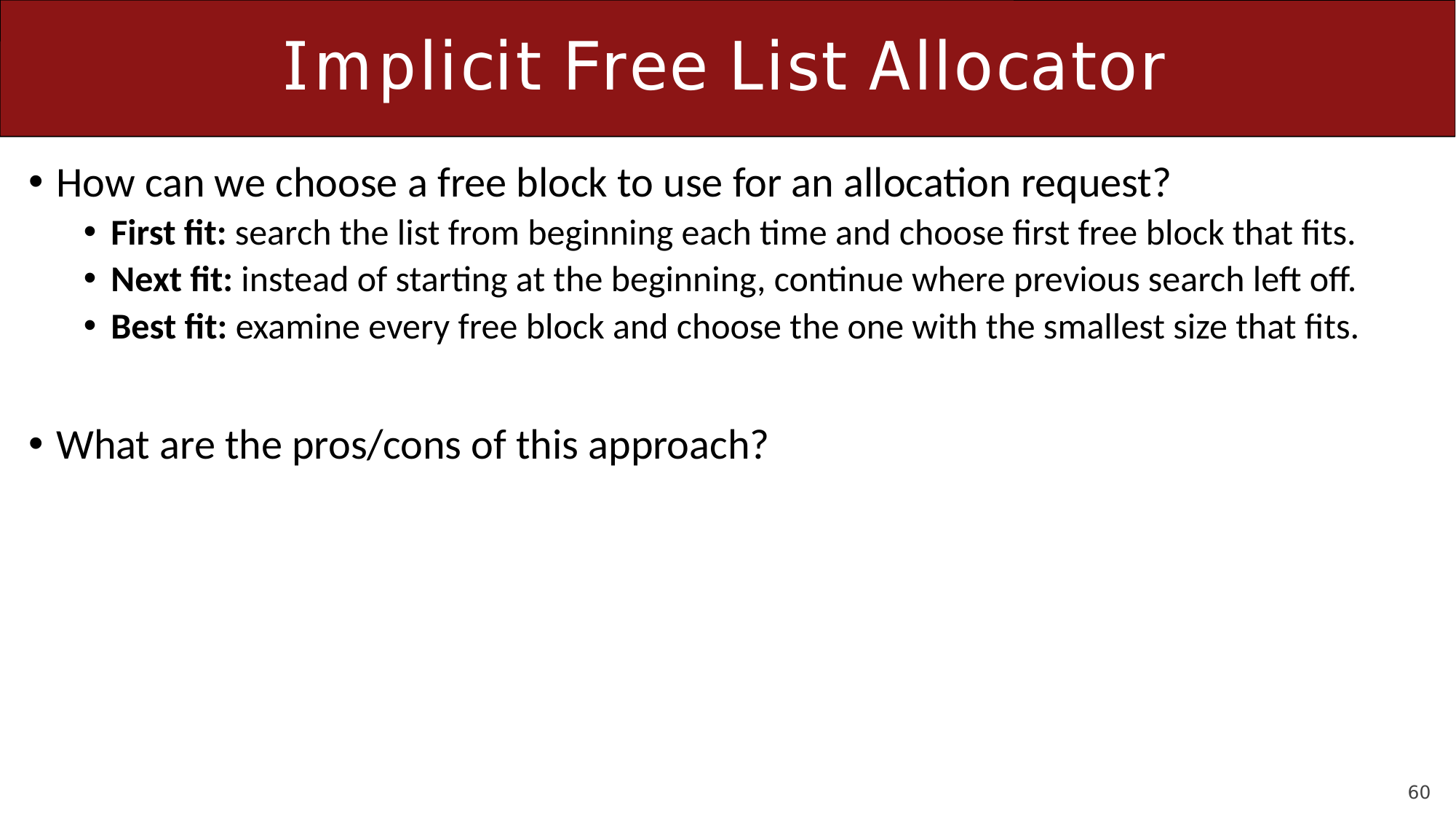

# Implicit Free List Allocator
How can we choose a free block to use for an allocation request?
First fit: search the list from beginning each time and choose first free block that fits.
Next fit: instead of starting at the beginning, continue where previous search left off.
Best fit: examine every free block and choose the one with the smallest size that fits.

What are the pros/cons of this approach?